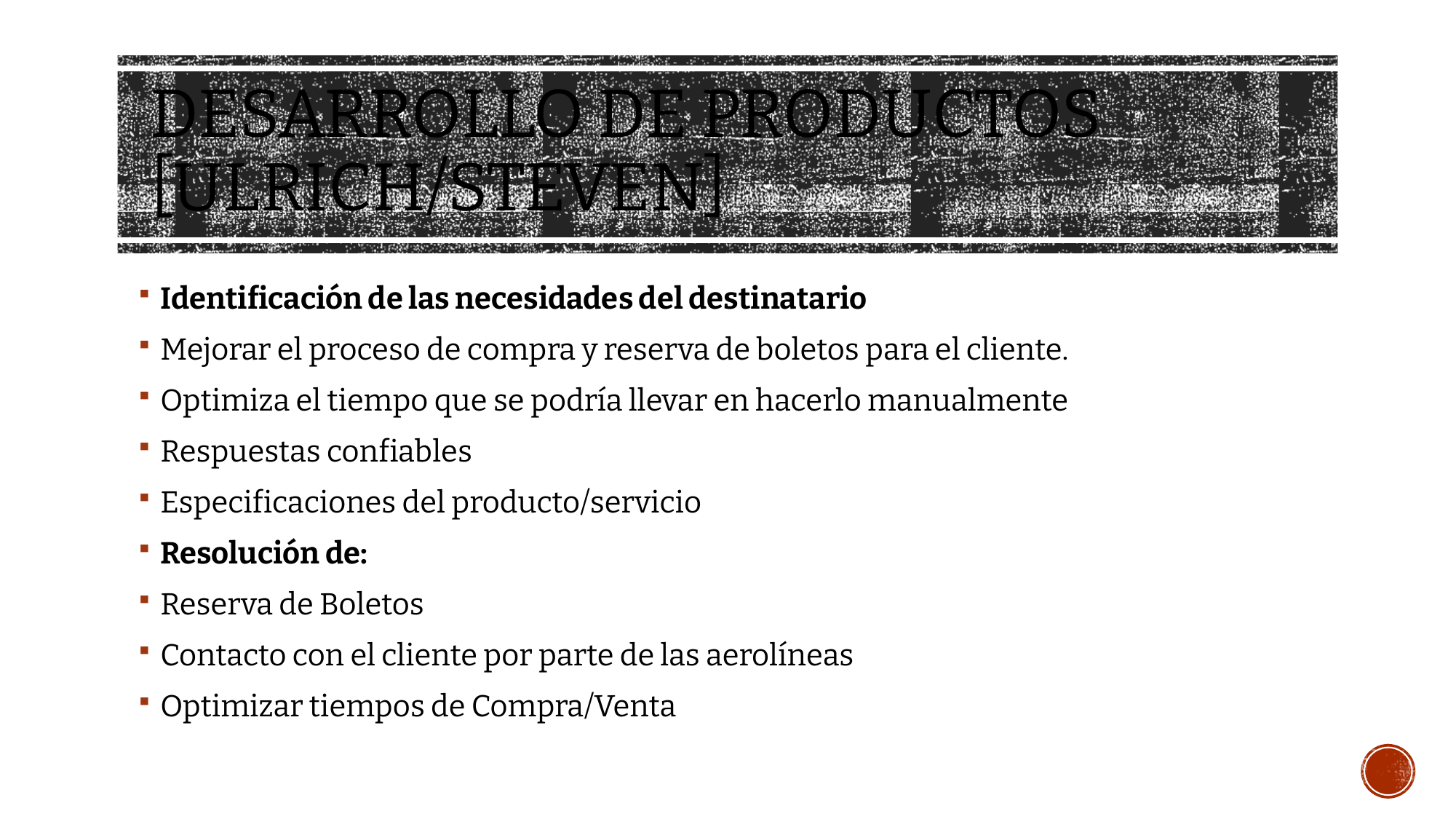

# Desarrollo de productos [Ulrich/Steven]

Identificación de las necesidades del destinatario
Mejorar el proceso de compra y reserva de boletos para el cliente.
Optimiza el tiempo que se podría llevar en hacerlo manualmente
Respuestas confiables
Especificaciones del producto/servicio
Resolución de:
Reserva de Boletos
Contacto con el cliente por parte de las aerolíneas
Optimizar tiempos de Compra/Venta